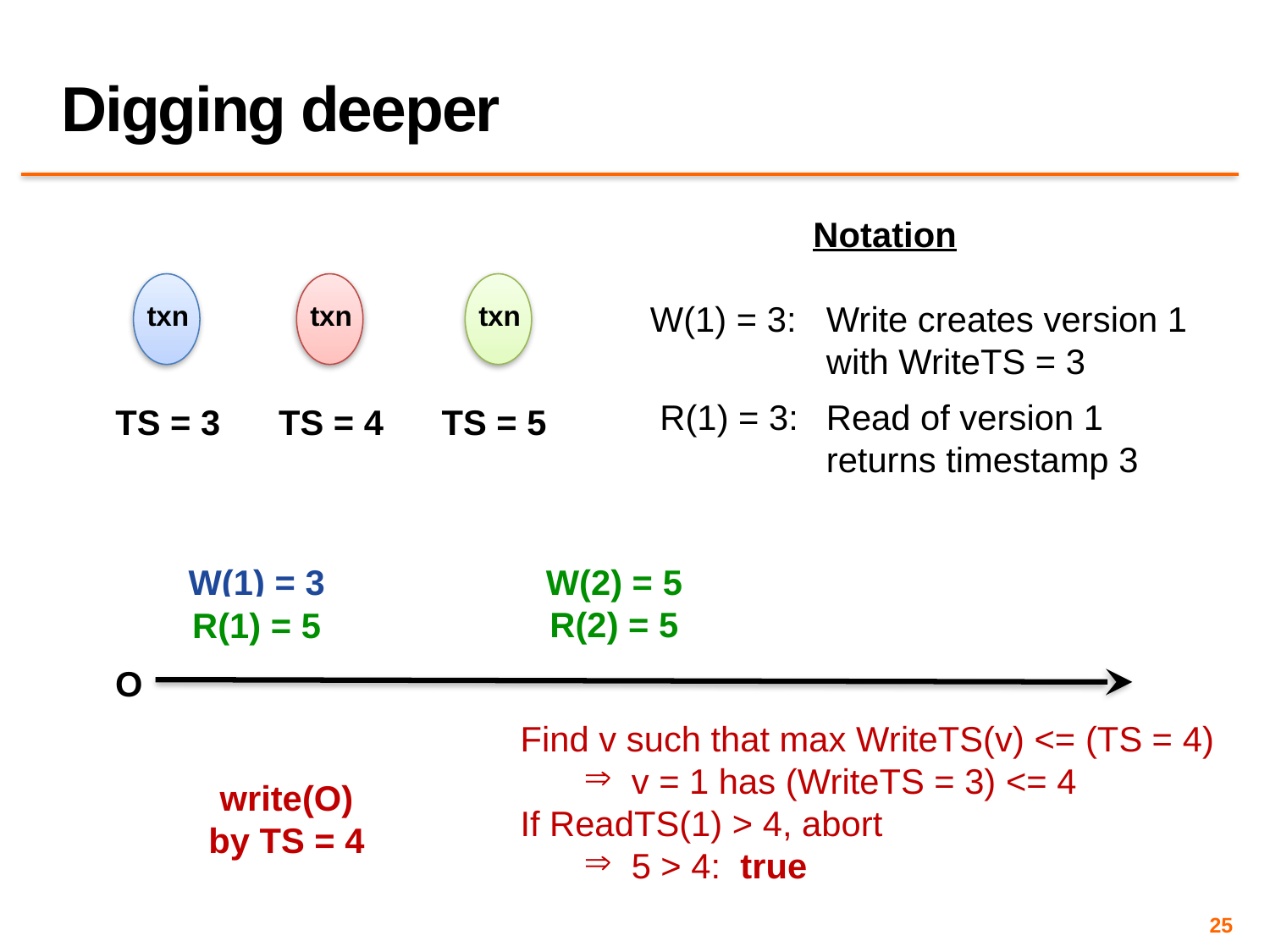

# Digging deeper
Notation

        W(1) = 3:	Write creates version 1
		with WriteTS = 3
         R(1) = 3:  	Read of version 1
		returns timestamp 3

txn
TS = 3

txn
TS = 4

txn
TS = 5
W(1) = 3
R(1) = 3
W(2) = 5
R(2) = 5
R(1) = 5
O
Find v such that max WriteTS(v) <= (TS = 4)
v = 1 has (WriteTS = 3) <= 4
If ReadTS(1) > 4, abort
5 > 4:  true
write(O)
by TS = 4
25